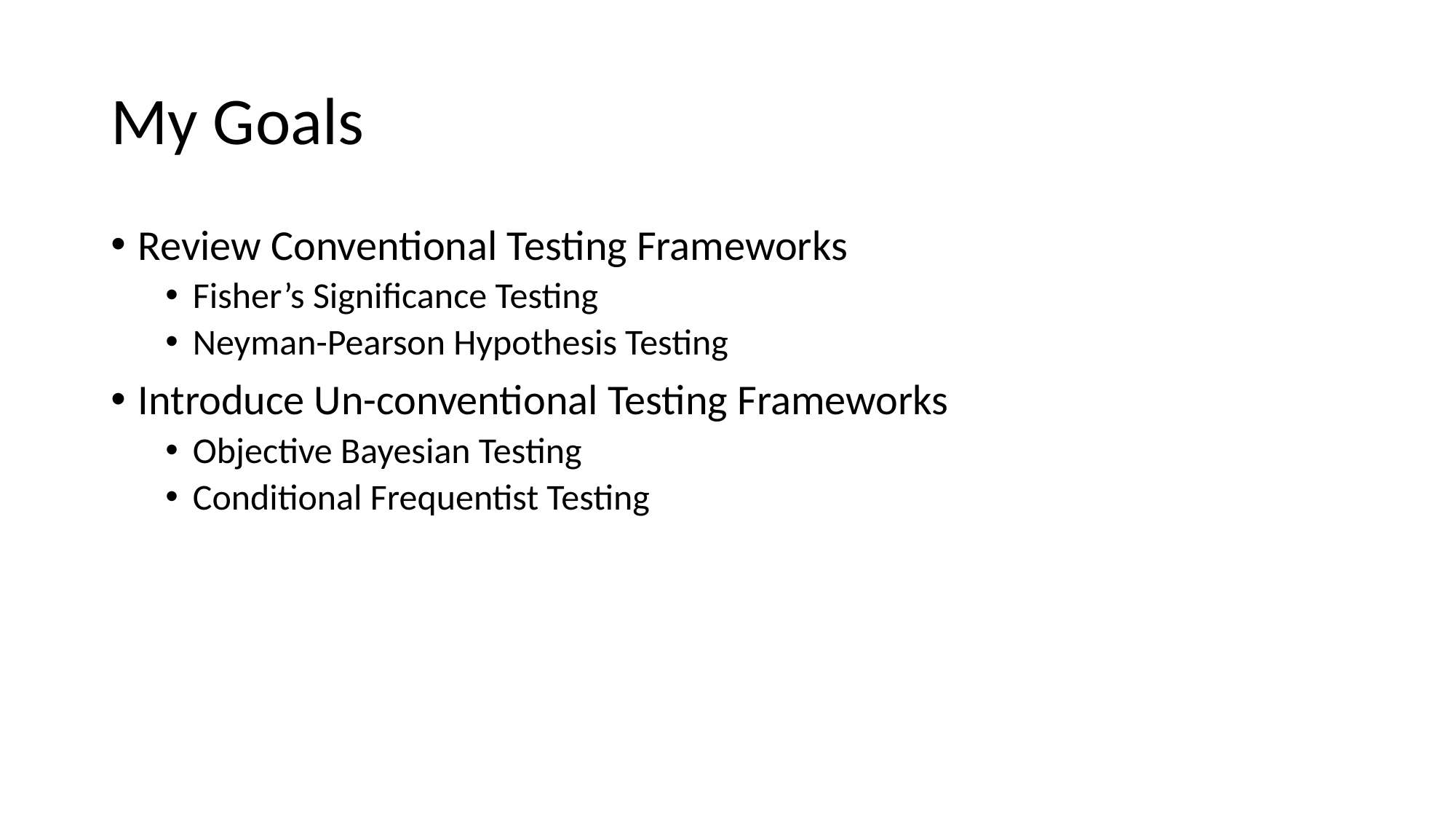

# My Goals
Review Conventional Testing Frameworks
Fisher’s Significance Testing
Neyman-Pearson Hypothesis Testing
Introduce Un-conventional Testing Frameworks
Objective Bayesian Testing
Conditional Frequentist Testing